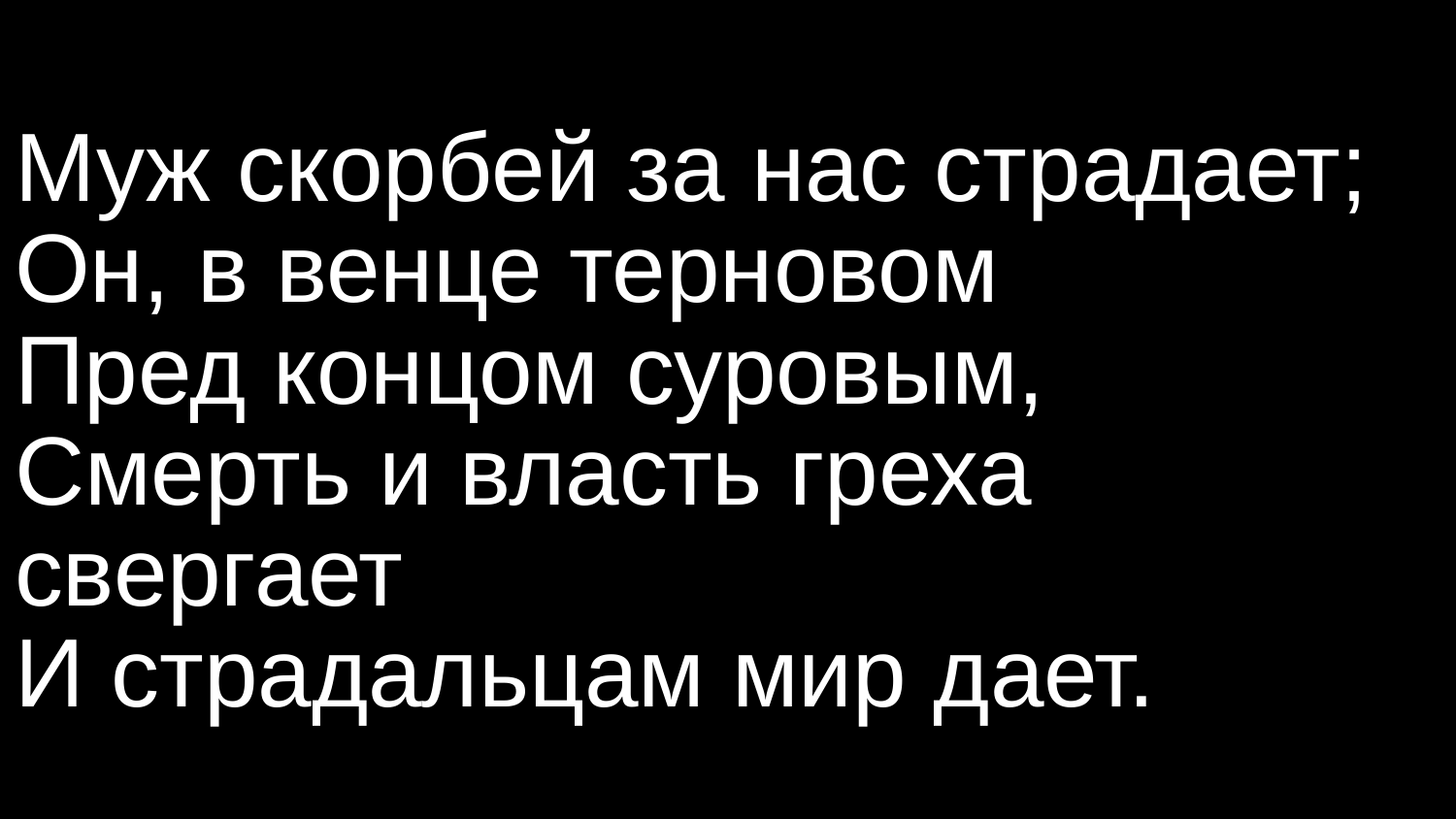

Муж скорбей за нас страдает;
Он, в венце терновом
Пред концом суровым,
Смерть и власть греха свергает
И страдальцам мир дает.